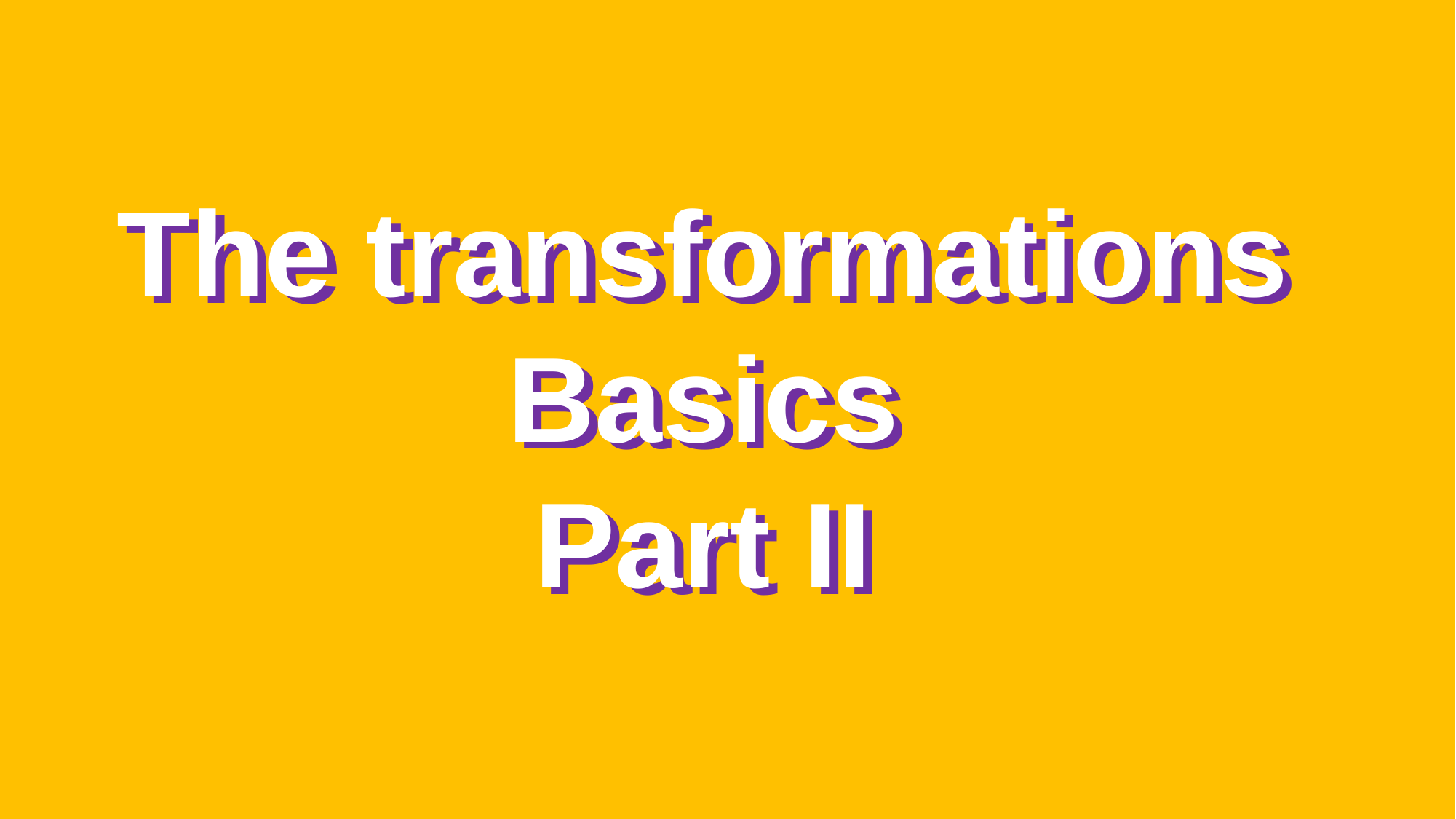

The transformations
Basics
Part II
The transformations
Basics
Part II